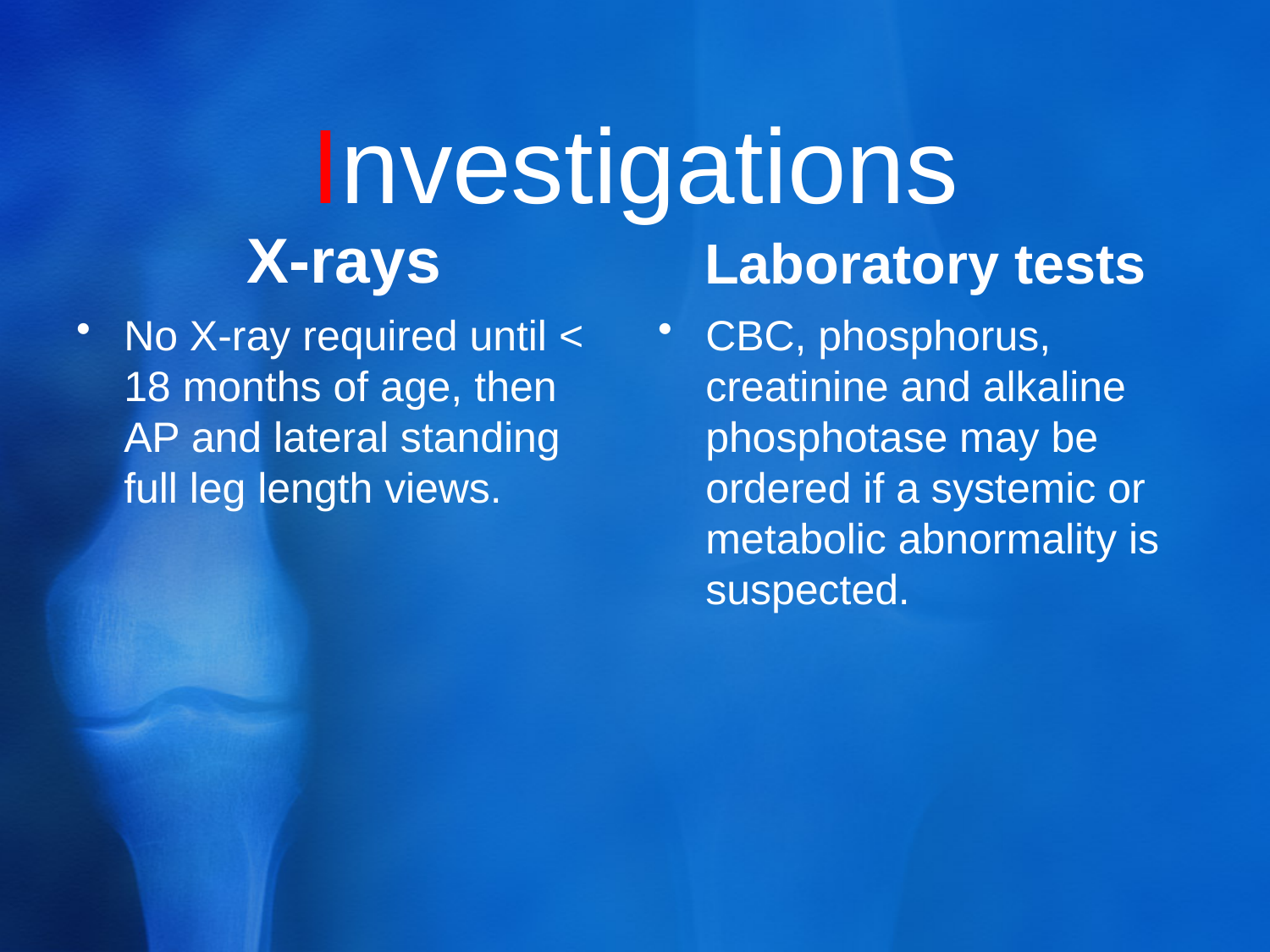

# Investigations
X-rays
Laboratory tests
No X-ray required until < 18 months of age, then AP and lateral standing full leg length views.

CBC, phosphorus,  creatinine and alkaline phosphotase may be ordered if a systemic or metabolic abnormality is suspected.